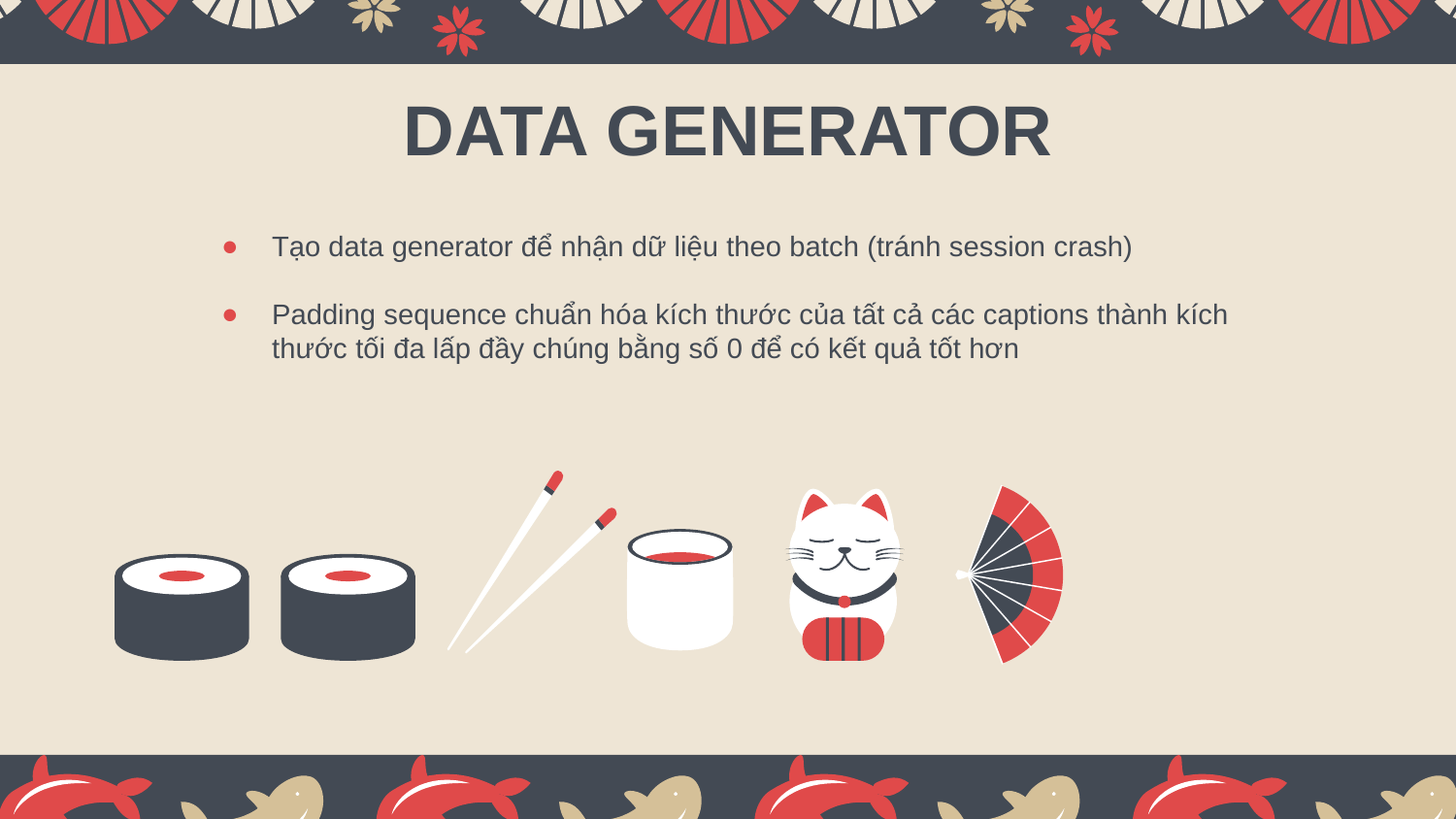

# DATA GENERATOR
Tạo data generator để nhận dữ liệu theo batch (tránh session crash)

Padding sequence chuẩn hóa kích thước của tất cả các captions thành kích thước tối đa lấp đầy chúng bằng số 0 để có kết quả tốt hơn